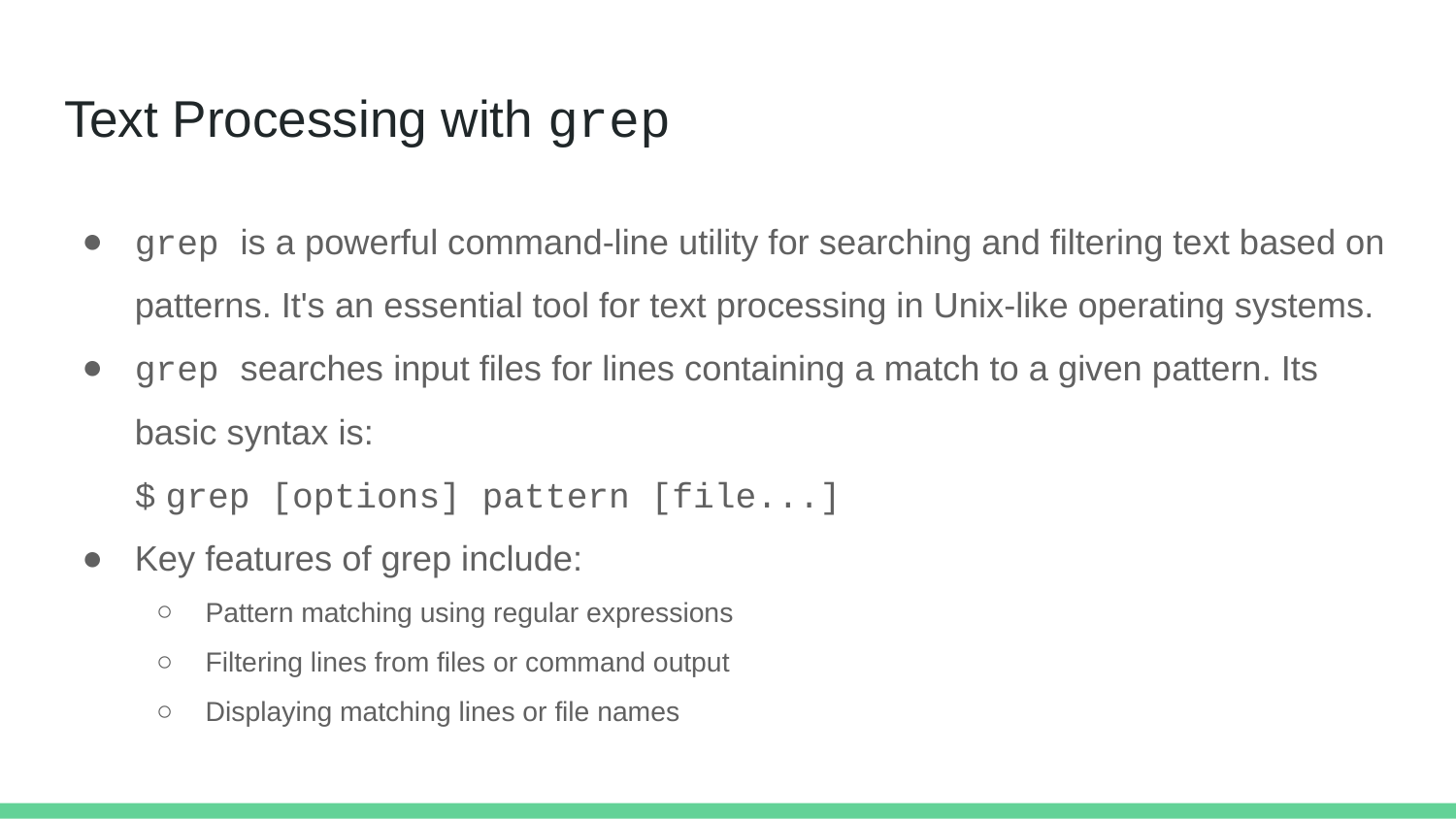

# Text Processing with grep
grep is a powerful command-line utility for searching and filtering text based on patterns. It's an essential tool for text processing in Unix-like operating systems.
grep searches input files for lines containing a match to a given pattern. Its basic syntax is:
$ grep [options] pattern [file...]
Key features of grep include:
Pattern matching using regular expressions
Filtering lines from files or command output
Displaying matching lines or file names